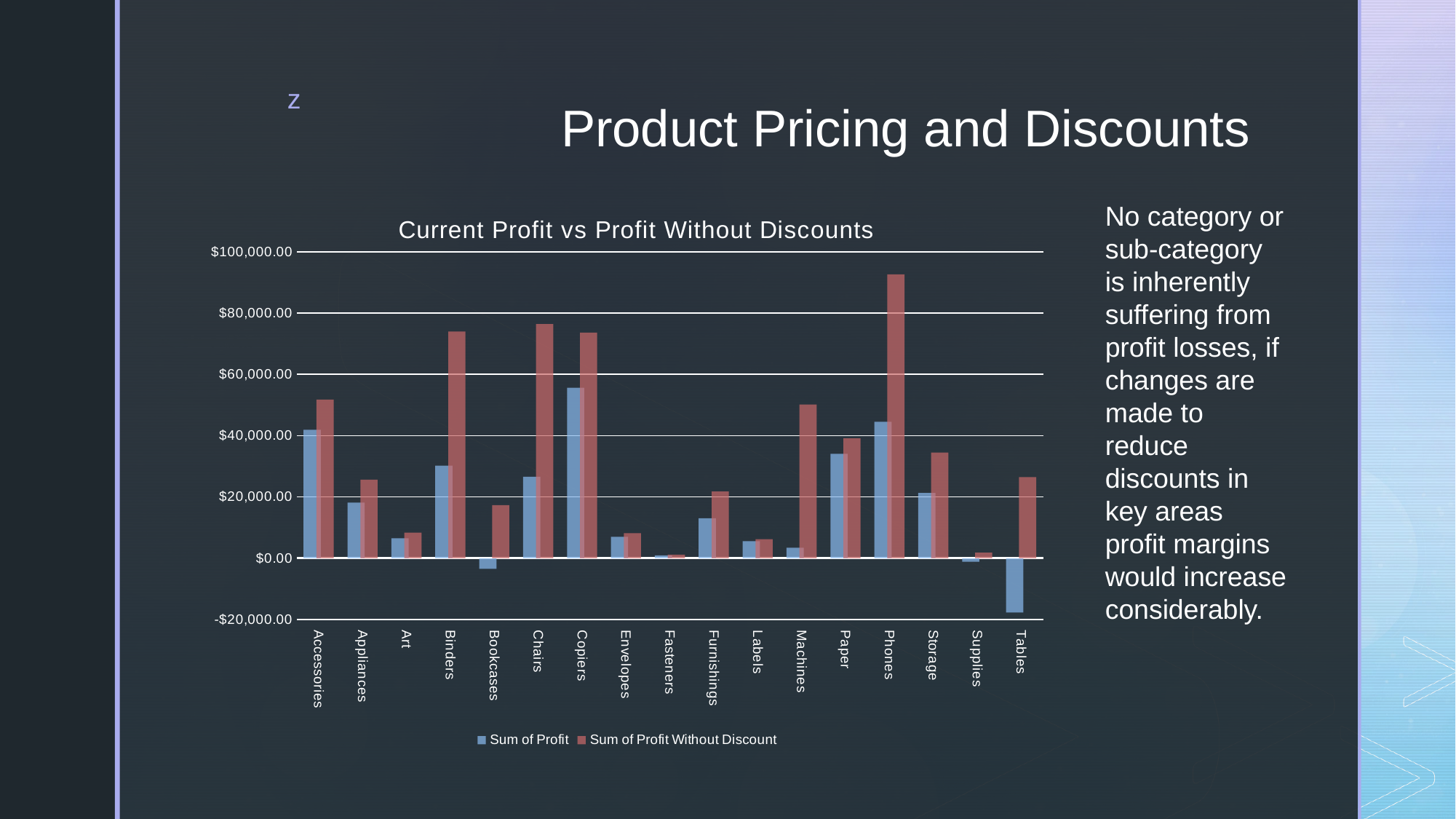

# Product Pricing and Discounts

### Chart: Current Profit vs Profit Without Discounts

| Category | Sum of Profit | Sum of Profit Without Discount |
|---|---|---|
| Accessories | 41936.635699999926 | 51738.63729999998 |
| Appliances | 18138.005399999995 | 25628.30509999999 |
| Art | 6527.786999999999 | 8348.617400000003 |
| Binders | 30221.763299999984 | 73966.84259999996 |
| Bookcases | -3472.5560000000023 | 17328.035040999992 |
| Chairs | 26590.16630000002 | 76404.96640000012 |
| Copiers | 55617.8249 | 73617.55529999995 |
| Envelopes | 6964.176700000003 | 8138.167099999999 |
| Fasteners | 949.5181999999995 | 1189.8062000000007 |
| Furnishings | 13059.143599999985 | 21768.096400000002 |
| Labels | 5546.253999999998 | 6195.604399999999 |
| Machines | 3384.756899999989 | 50150.73840000001 |
| Paper | 34053.56929999997 | 39117.83649999998 |
| Phones | 44515.73059999999 | 92608.66980000002 |
| Storage | 21278.826399999987 | 34476.795999999995 |
| Supplies | -1189.0994999999991 | 1833.7661000000005 |
| Tables | -17725.4811 | 26466.716 |
No category or sub-category is inherently suffering from profit losses, if changes are made to reduce discounts in key areas profit margins would increase considerably.